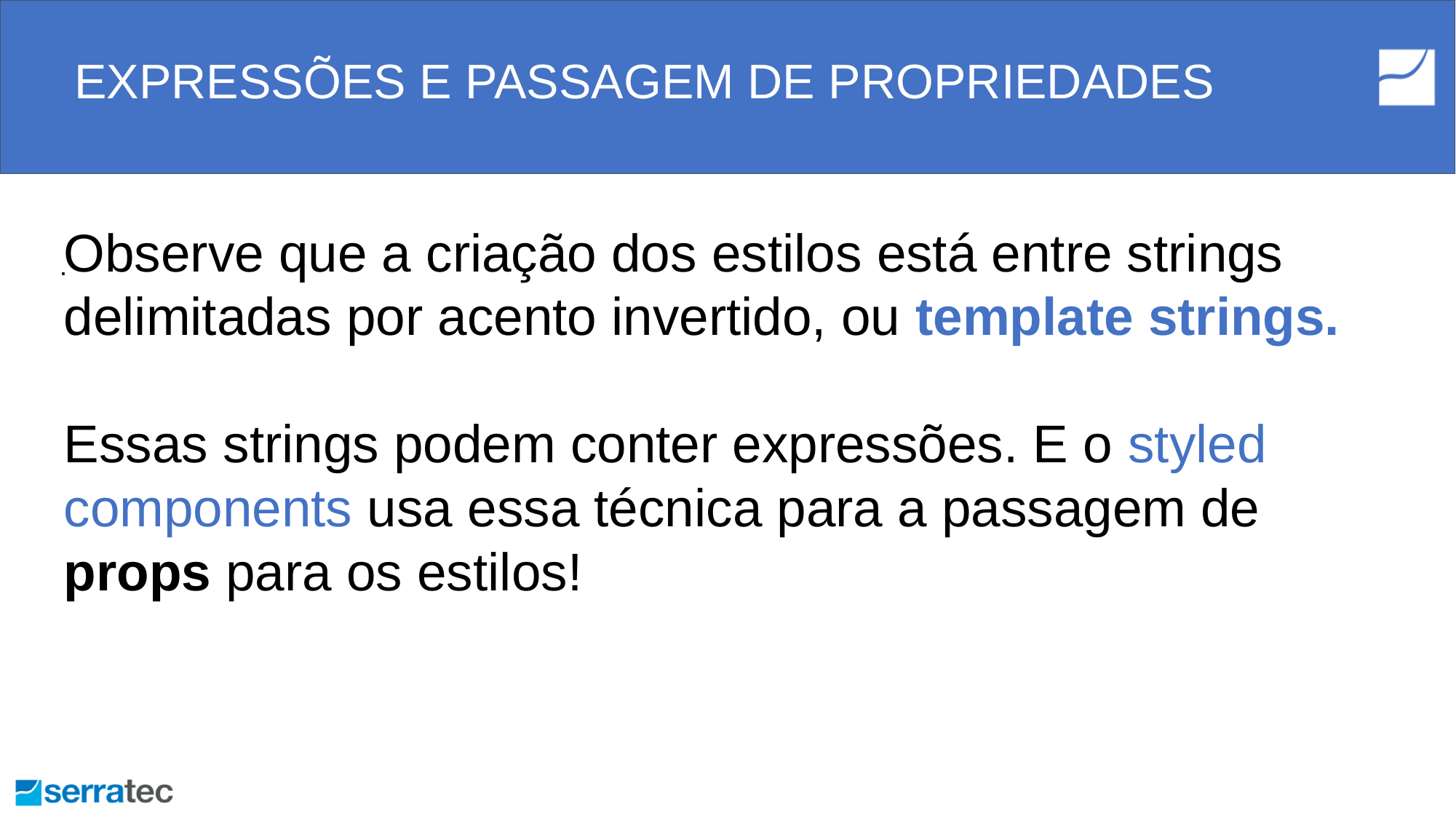

# EXPRESSÕES E PASSAGEM DE PROPRIEDADES

Observe que a criação dos estilos está entre strings delimitadas por acento invertido, ou template strings.

Essas strings podem conter expressões. E o styled components usa essa técnica para a passagem de props para os estilos!
.